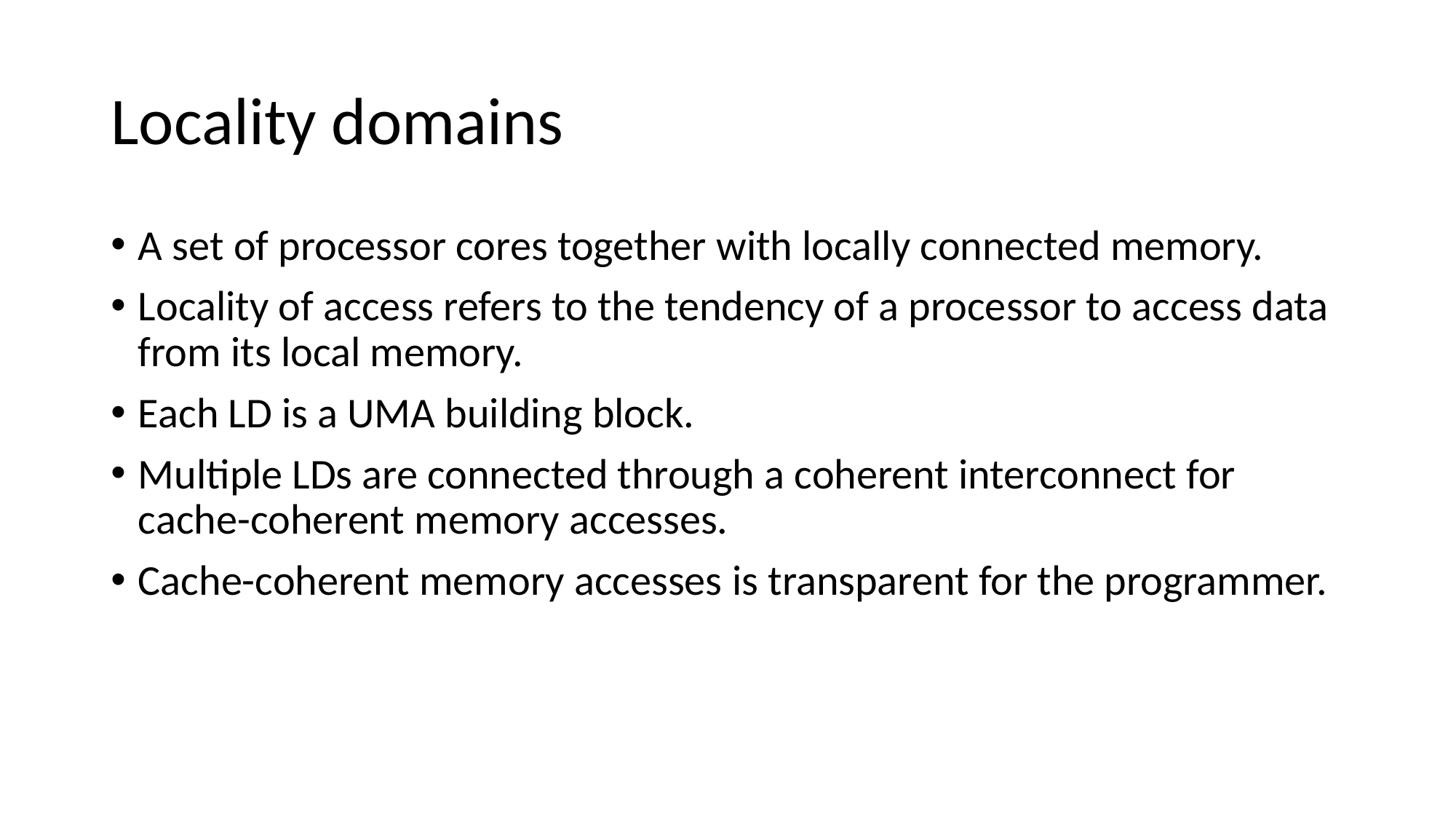

# Locality domains
A set of processor cores together with locally connected memory.
Locality of access refers to the tendency of a processor to access data from its local memory.
Each LD is a UMA building block.
Multiple LDs are connected through a coherent interconnect for cache-coherent memory accesses.
Cache-coherent memory accesses is transparent for the programmer.